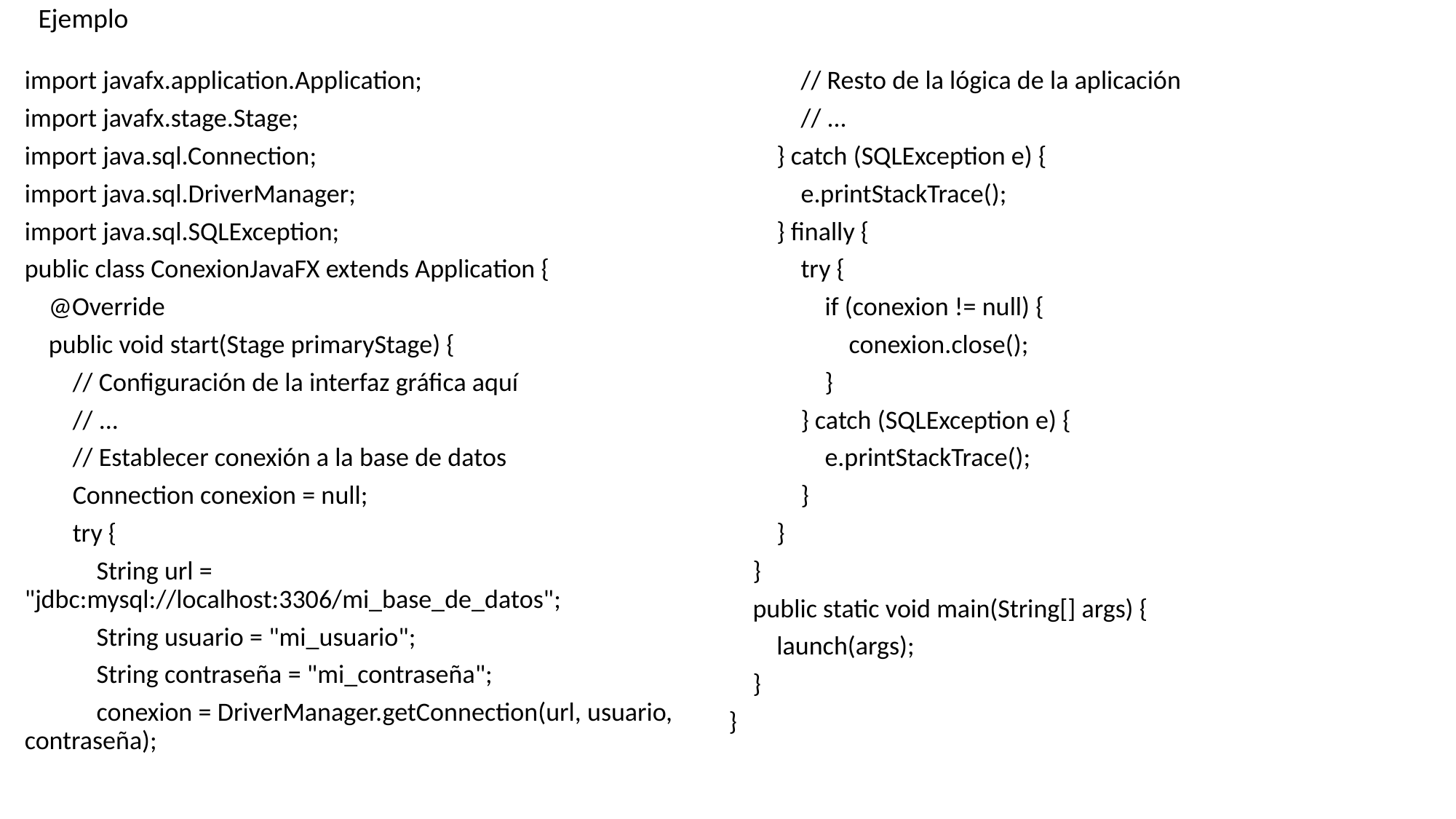

# Ejemplo
import javafx.application.Application;
import javafx.stage.Stage;
import java.sql.Connection;
import java.sql.DriverManager;
import java.sql.SQLException;
public class ConexionJavaFX extends Application {
    @Override
    public void start(Stage primaryStage) {
        // Configuración de la interfaz gráfica aquí
        // ...
        // Establecer conexión a la base de datos
        Connection conexion = null;
        try {
            String url = "jdbc:mysql://localhost:3306/mi_base_de_datos";
            String usuario = "mi_usuario";
            String contraseña = "mi_contraseña";
            conexion = DriverManager.getConnection(url, usuario, contraseña);

            // Resto de la lógica de la aplicación
            // ...
        } catch (SQLException e) {
            e.printStackTrace();
        } finally {
            try {
                if (conexion != null) {
                    conexion.close();
                }
            } catch (SQLException e) {
                e.printStackTrace();
            }
        }
    }
    public static void main(String[] args) {
        launch(args);
    }
}